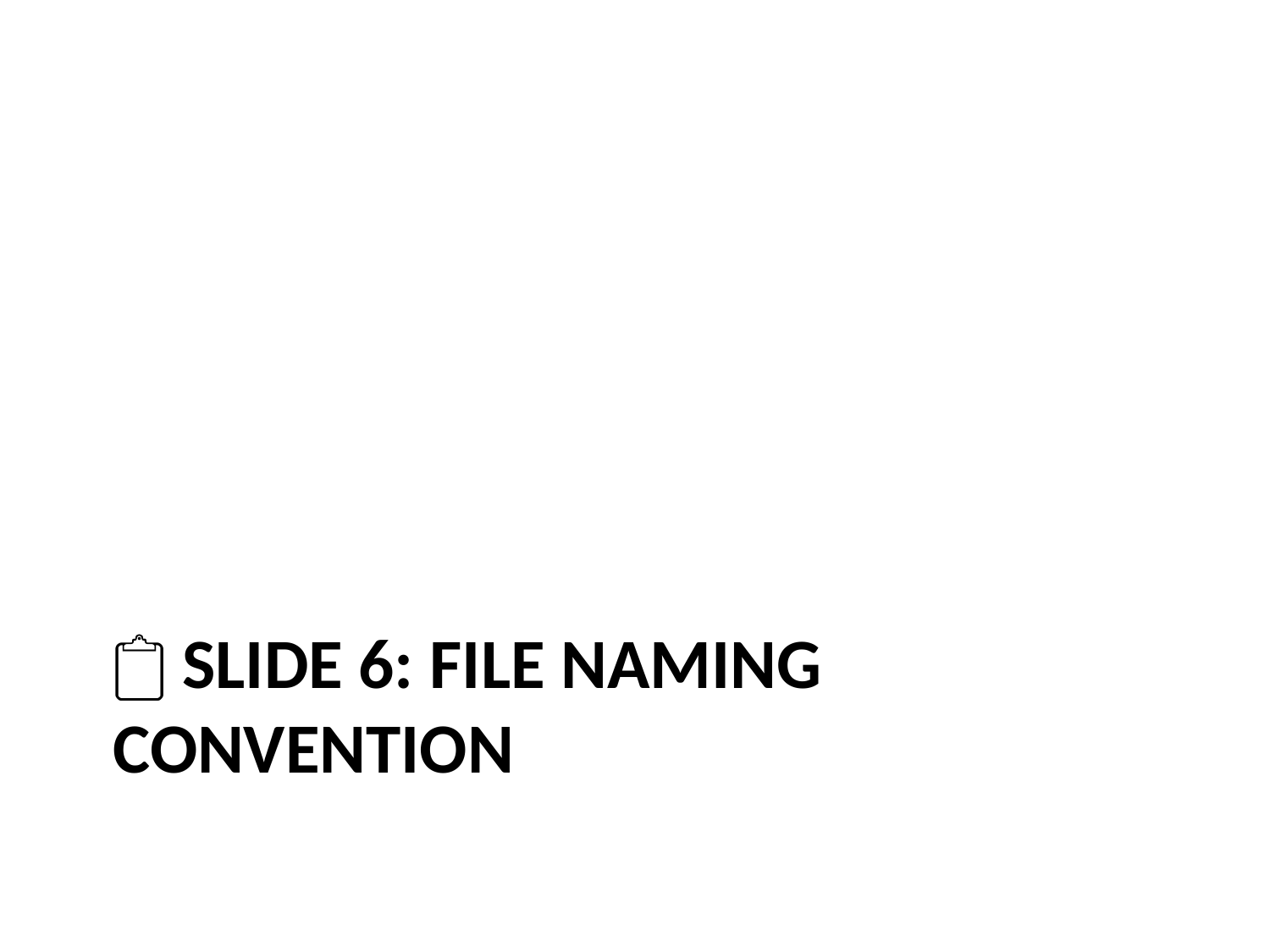

# 📋 Slide 6: File Naming Convention